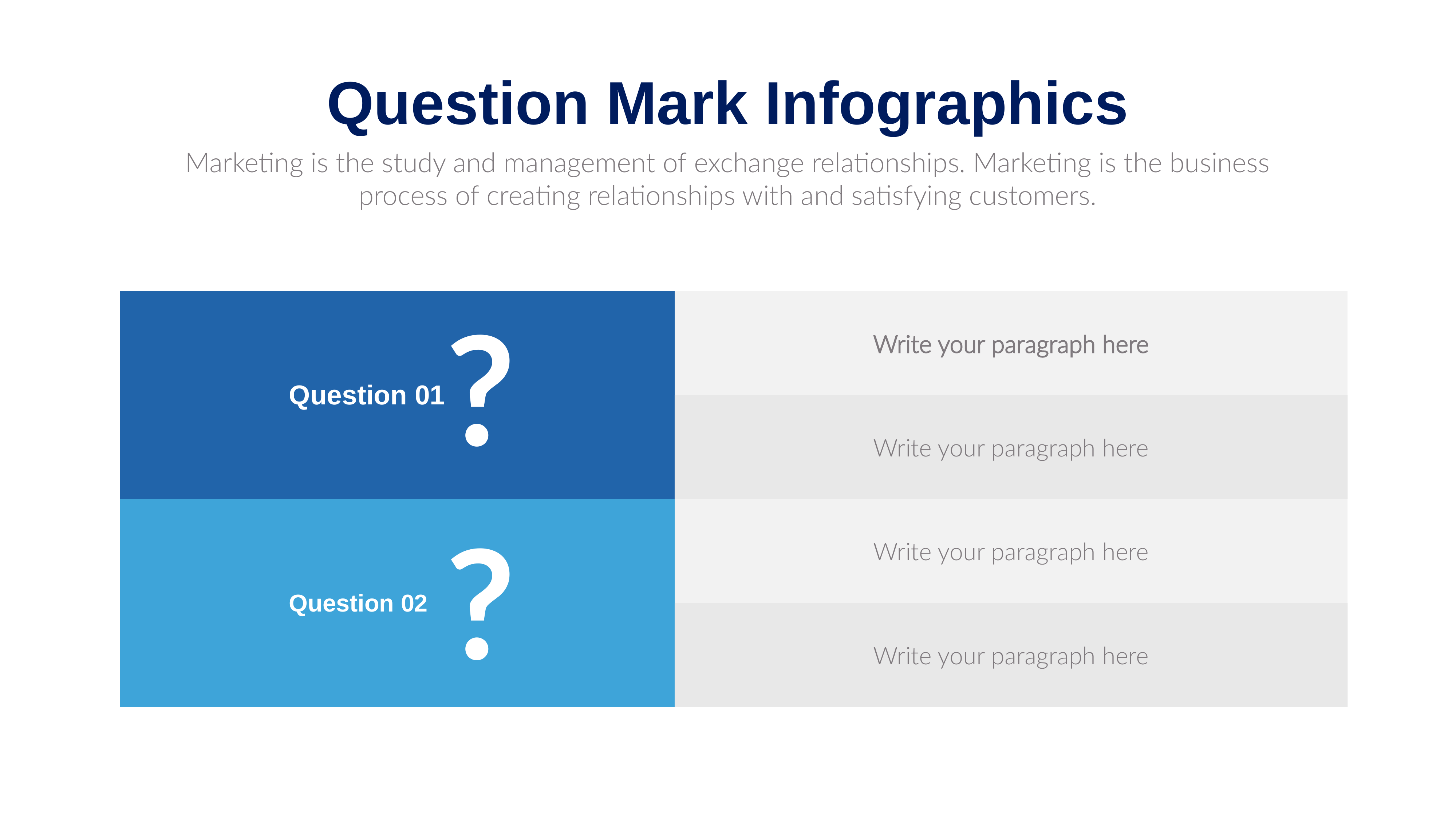

Question Mark Infographics
Marketing is the study and management of exchange relationships. Marketing is the business process of creating relationships with and satisfying customers.
| Question 01 | Write your paragraph here |
| --- | --- |
|  | Write your paragraph here |
| Question 02 | Write your paragraph here |
|  | Write your paragraph here |
?
?